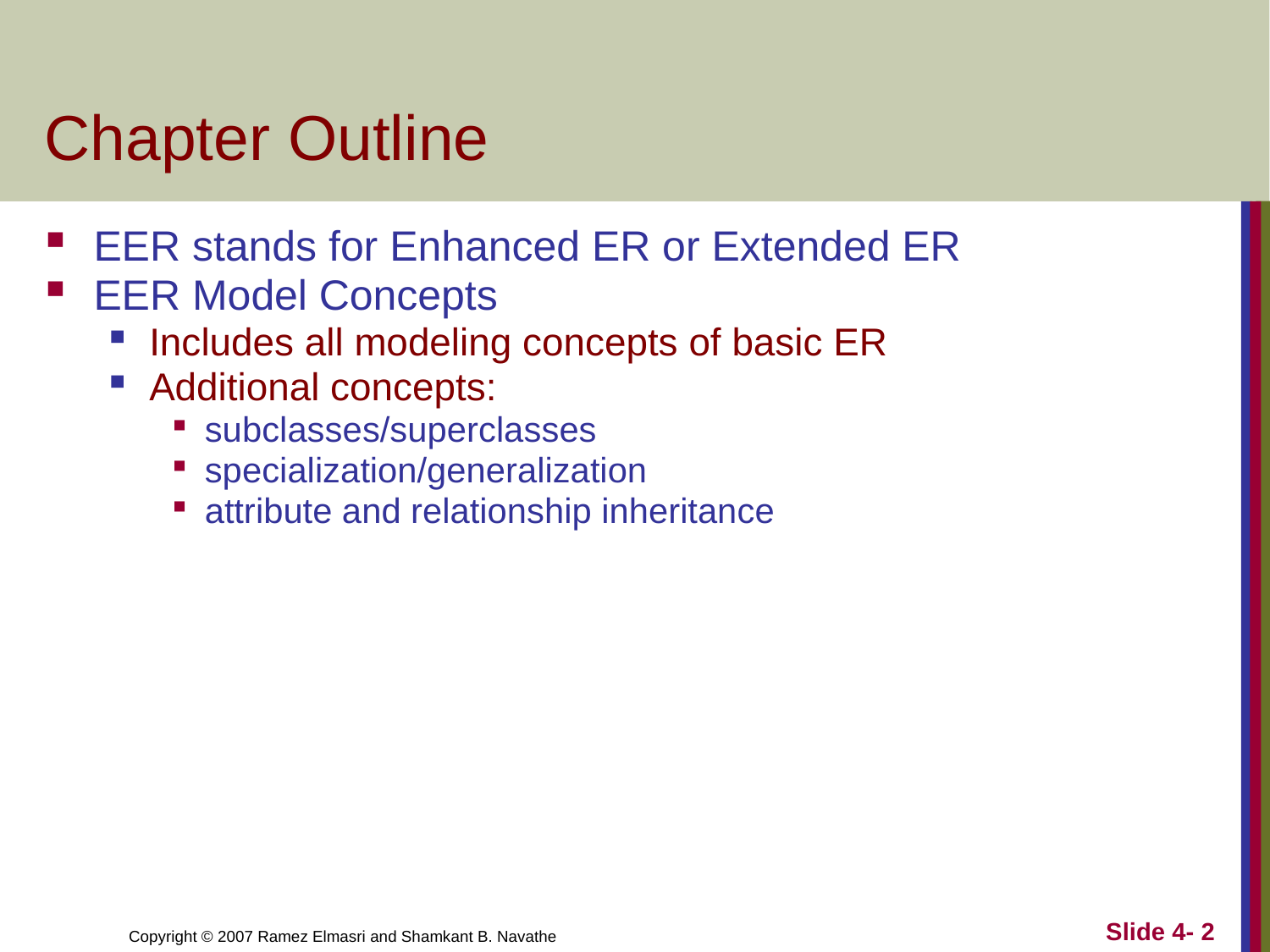

# Chapter Outline
EER stands for Enhanced ER or Extended ER
EER Model Concepts
Includes all modeling concepts of basic ER
Additional concepts:
subclasses/superclasses
specialization/generalization
attribute and relationship inheritance
Slide 4- 2